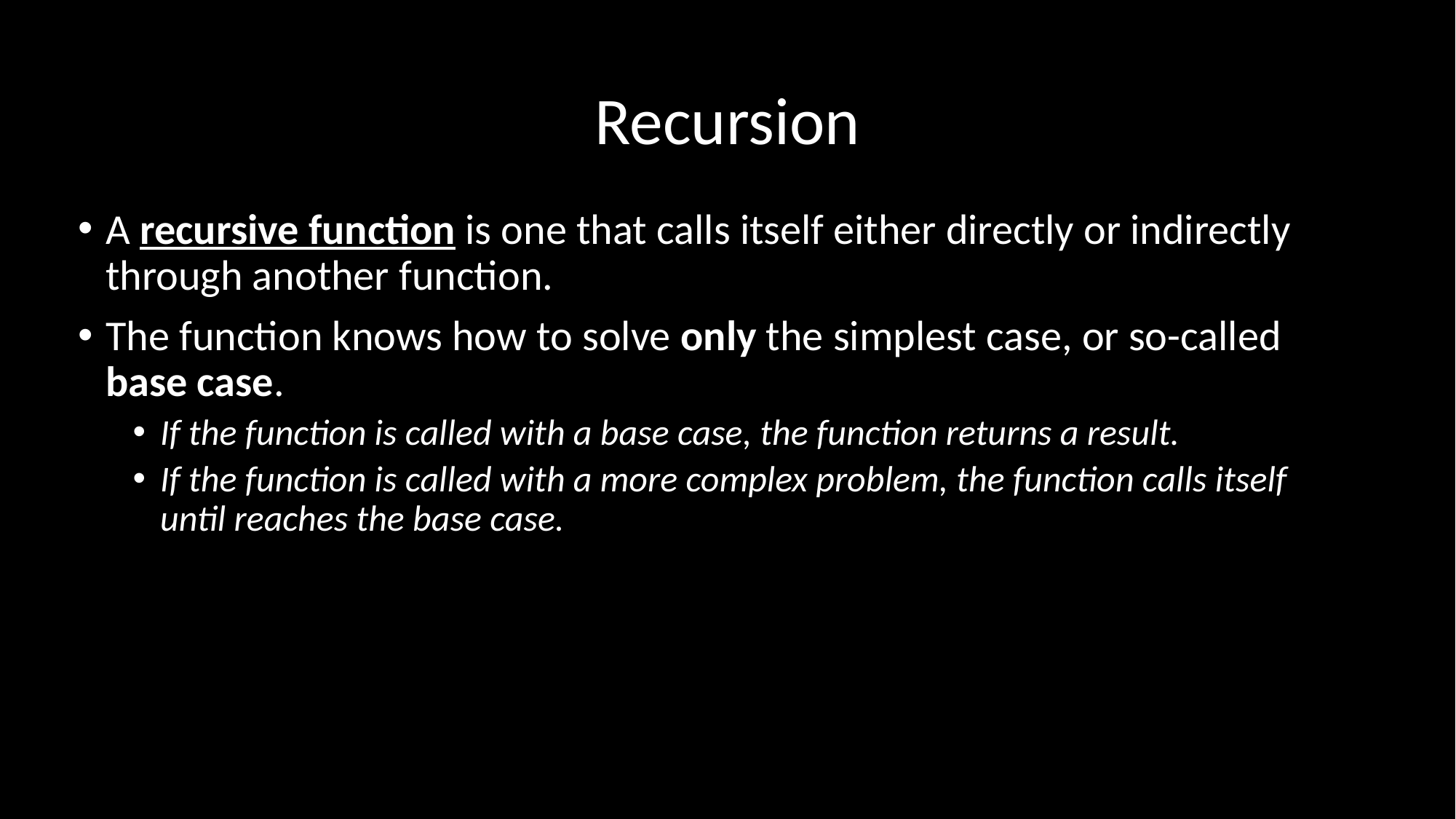

# Recursion
A recursive function is one that calls itself either directly or indirectly through another function.
The function knows how to solve only the simplest case, or so-called base case.
If the function is called with a base case, the function returns a result.
If the function is called with a more complex problem, the function calls itself until reaches the base case.